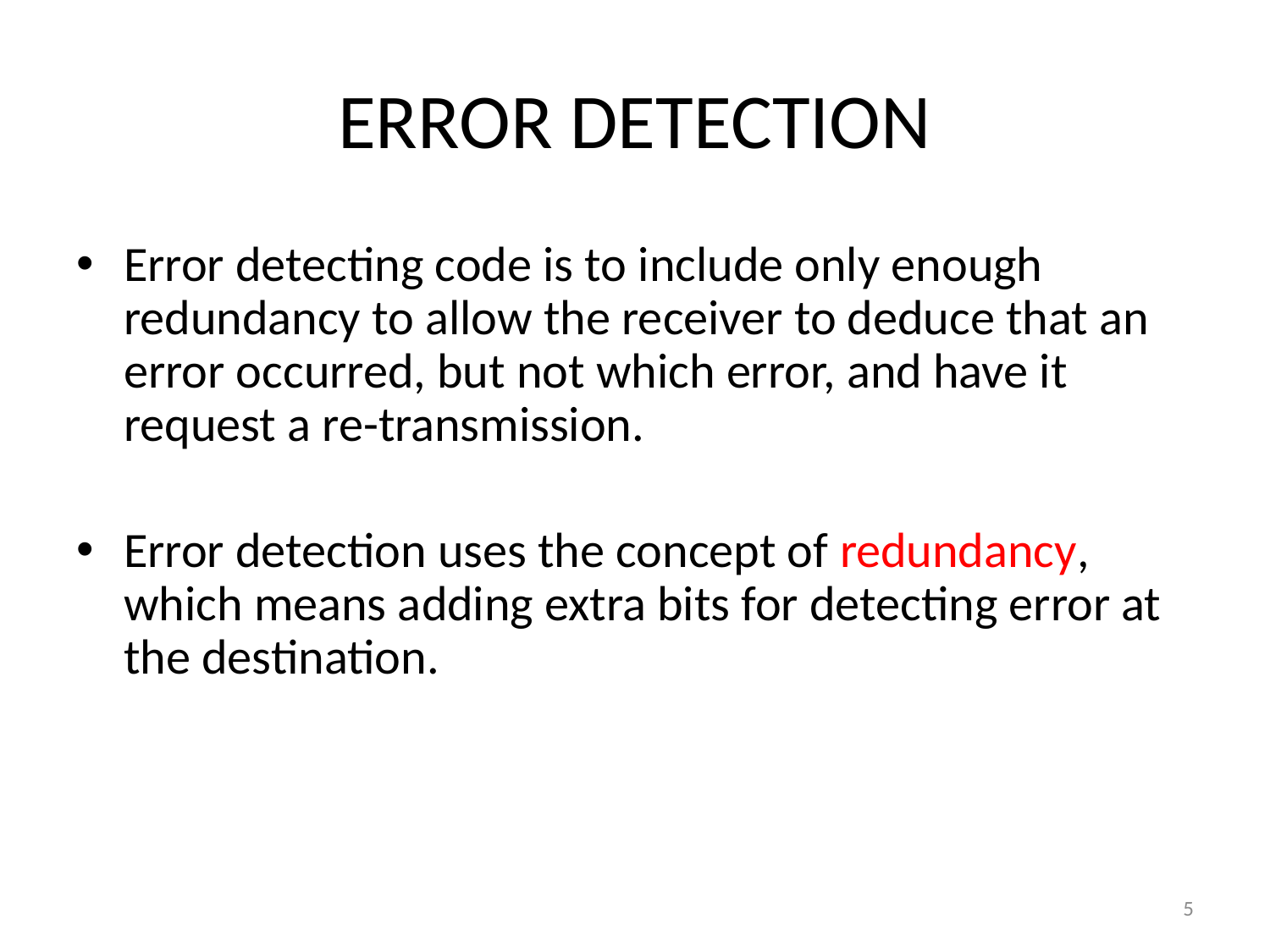

# ERROR DETECTION
Error detecting code is to include only enough redundancy to allow the receiver to deduce that an error occurred, but not which error, and have it request a re-transmission.

Error detection uses the concept of redundancy, which means adding extra bits for detecting error at the destination.
5